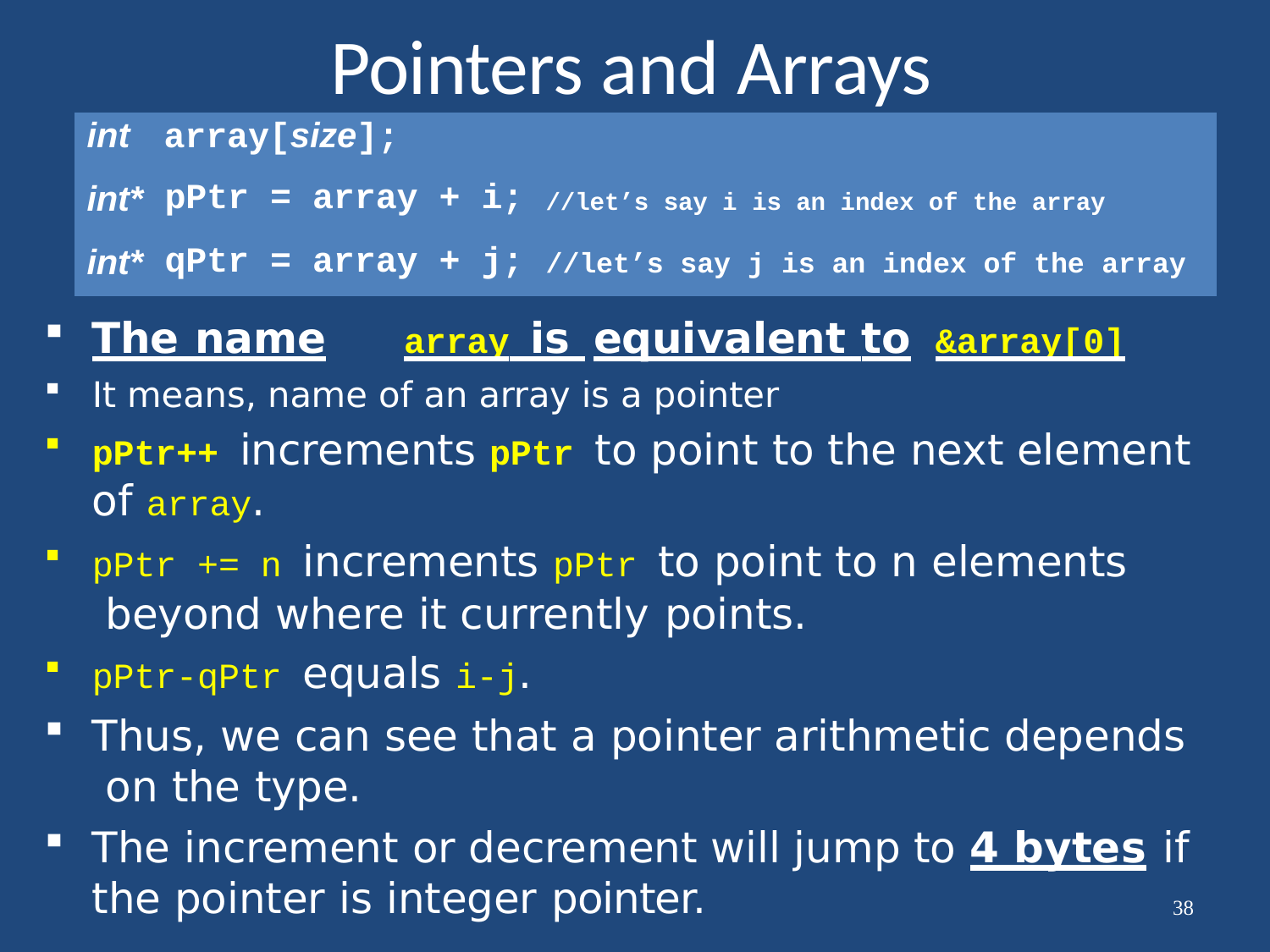

# Pointers and Arrays
| int array[size]; |  |  |
| --- | --- | --- |
| int\* | pPtr = array + i; | //let’s say i is an index of the array |
| int\* | qPtr = array + j; | //let’s say j is an index of the array |
The name	array is equivalent to	&array[0]
It means, name of an array is a pointer
pPtr++ increments pPtr to point to the next element  of array.
pPtr += n increments pPtr to point to n elements  beyond where it currently points.
pPtr-qPtr equals i-j.
Thus, we can see that a pointer arithmetic depends  on the type.
The increment or decrement will jump to 4 bytes if
the pointer is integer pointer.
38